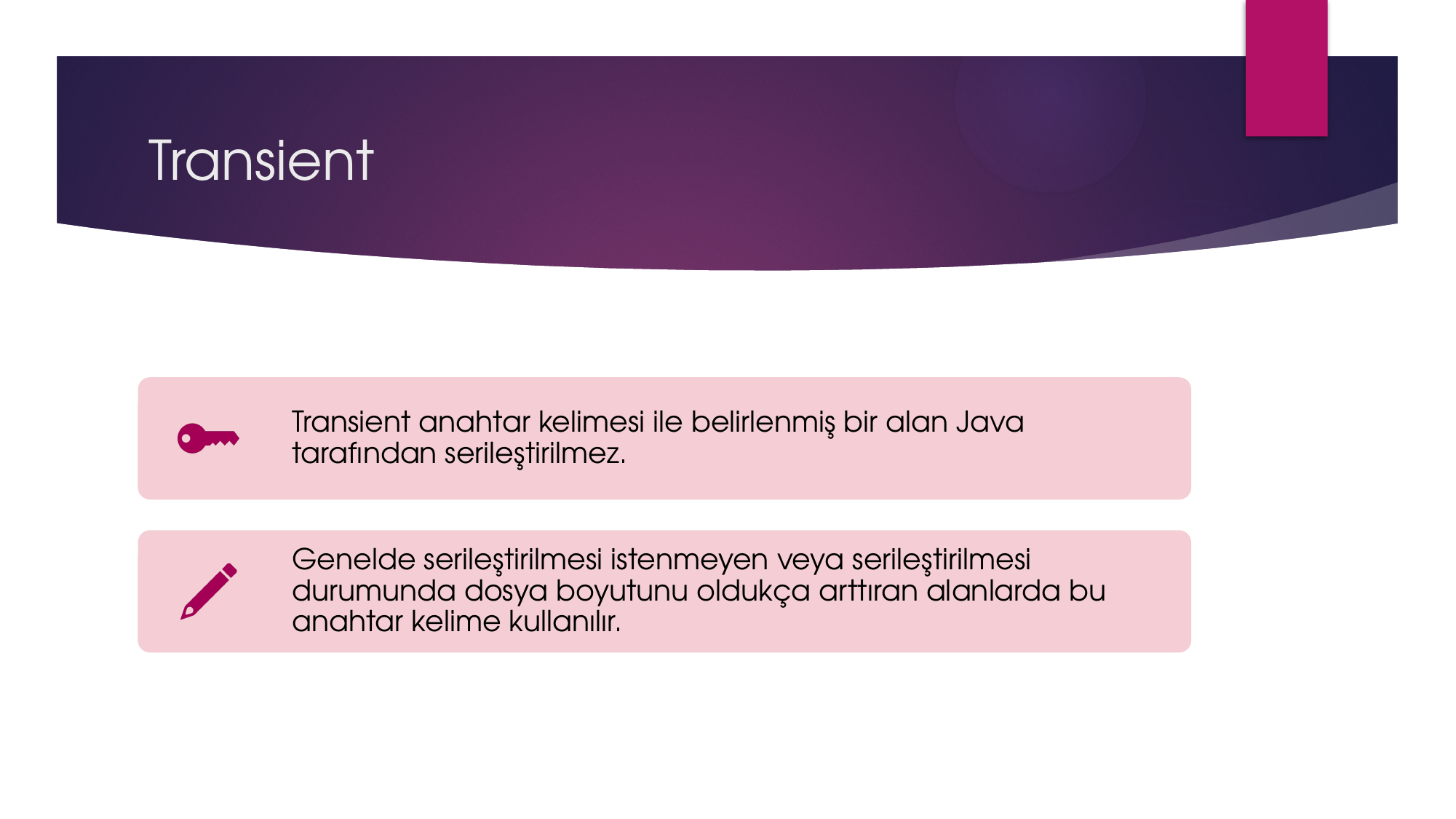

# Transient
Transient anahtar kelimesi ile belirlenmiş bir alan Java tarafından serileştirilmez.
Genelde serileştirilmesi istenmeyen veya serileştirilmesi durumunda dosya boyutunu oldukça arttıran alanlarda bu anahtar kelime kullanılır.